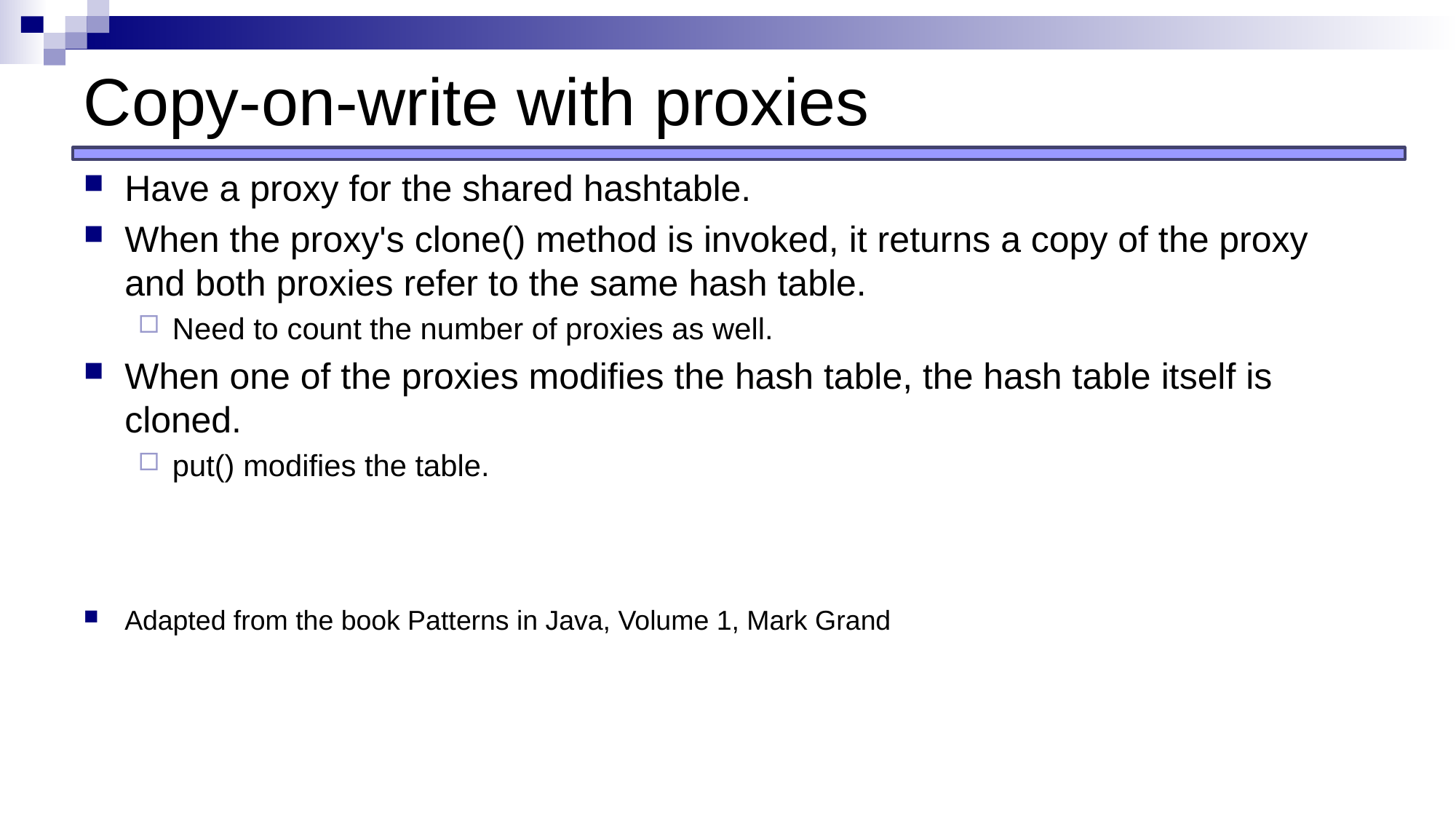

# Copy-on-write with proxies
Have a proxy for the shared hashtable.
When the proxy's clone() method is invoked, it returns a copy of the proxy and both proxies refer to the same hash table.
Need to count the number of proxies as well.
When one of the proxies modifies the hash table, the hash table itself is cloned.
put() modifies the table.

Adapted from the book Patterns in Java, Volume 1, Mark Grand